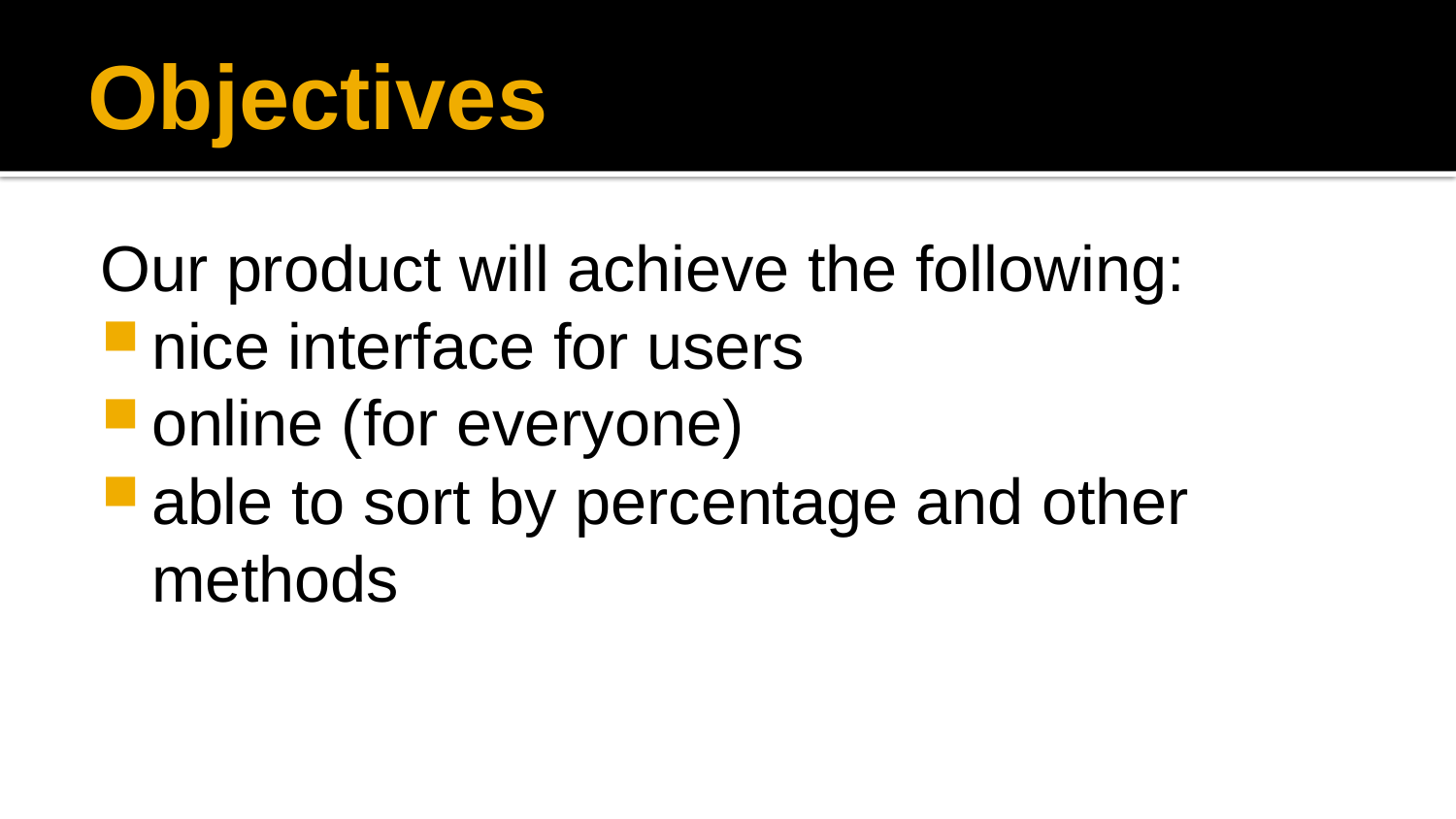

# Objectives
Our product will achieve the following:
nice interface for users
online (for everyone)
able to sort by percentage and other methods